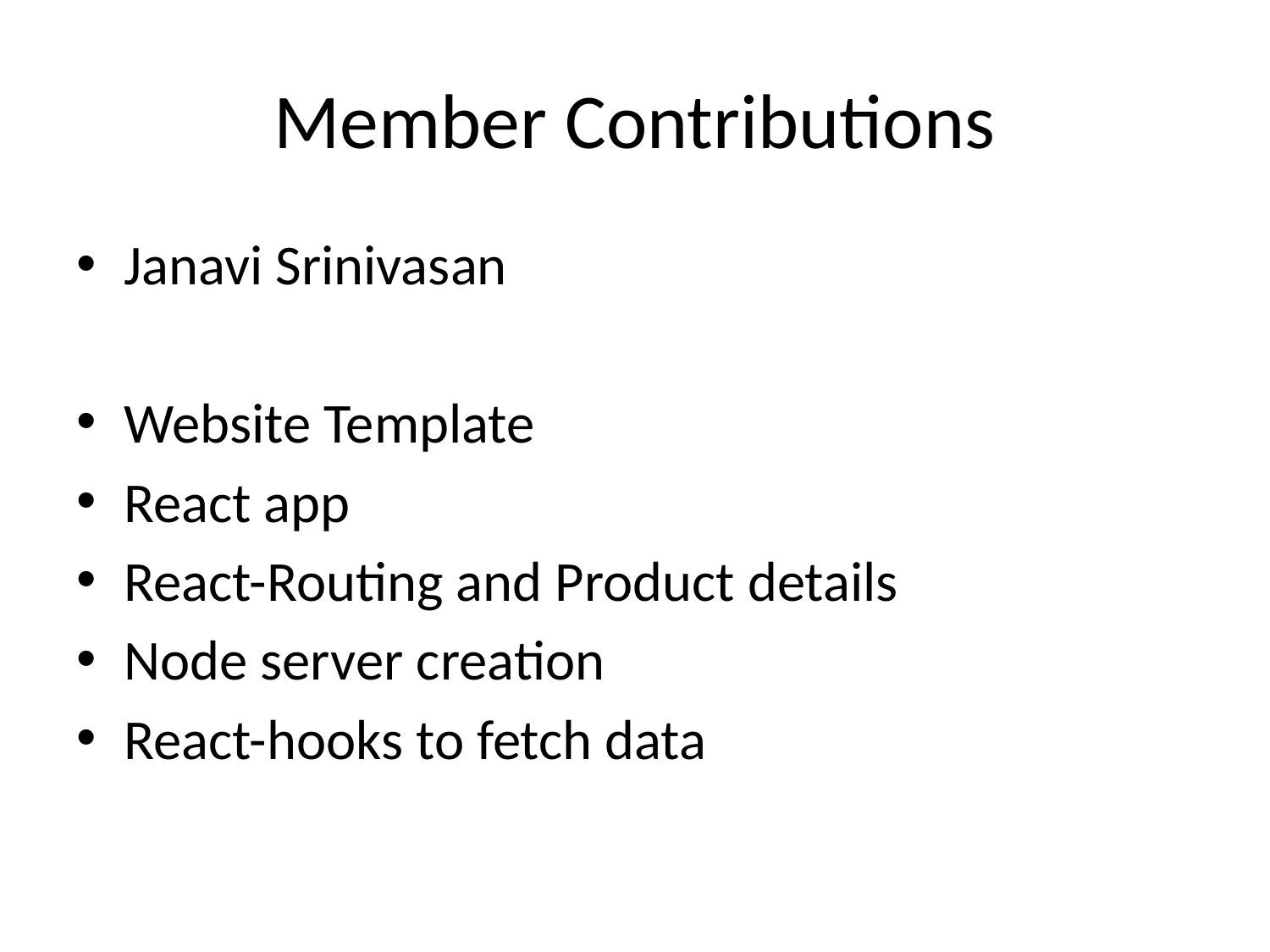

# Member Contributions
Janavi Srinivasan

Website Template
React app
React-Routing and Product details
Node server creation
React-hooks to fetch data